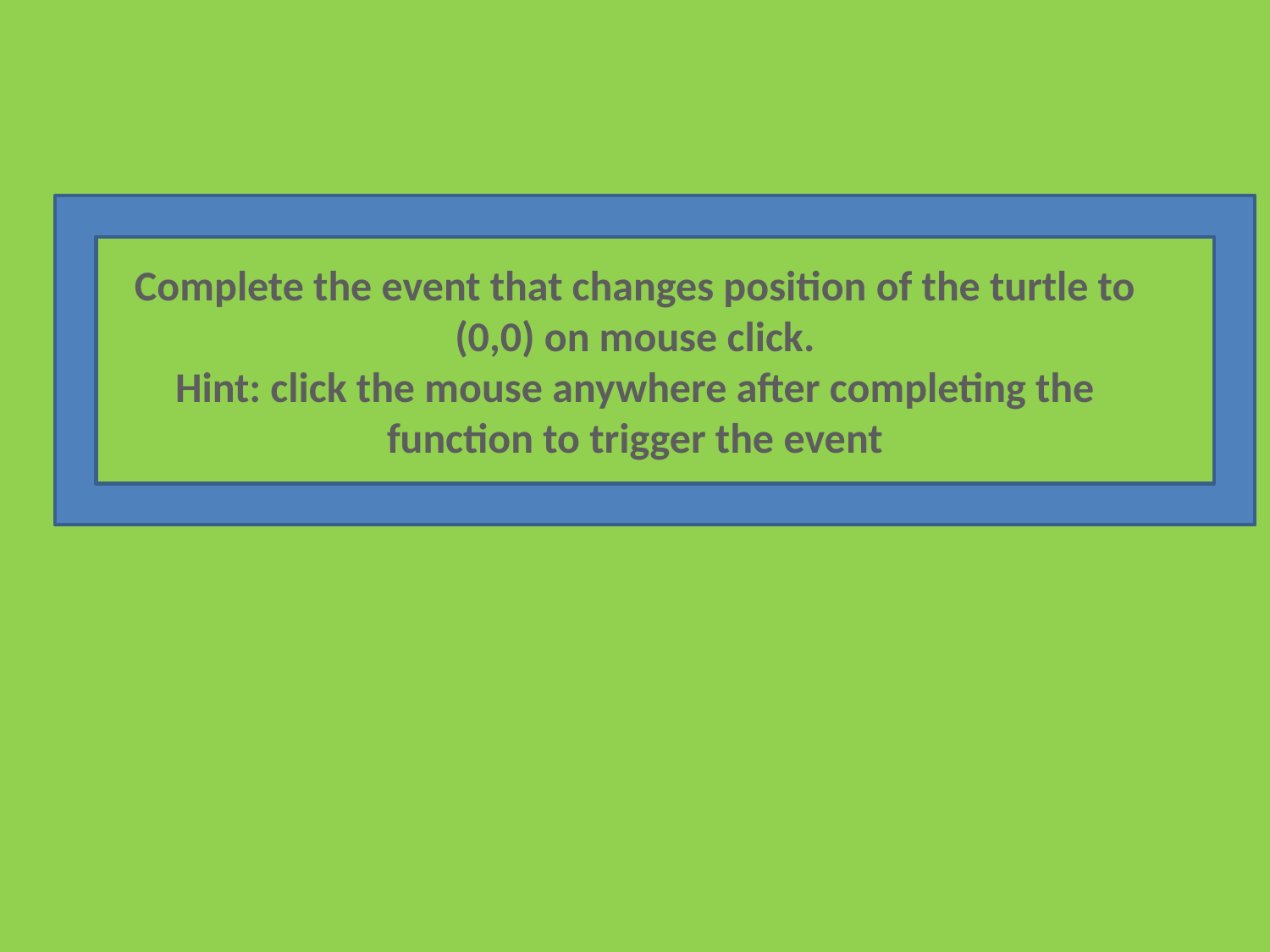

Complete the event that changes position of the turtle to (0,0) on mouse click.
Hint: click the mouse anywhere after completing the function to trigger the event